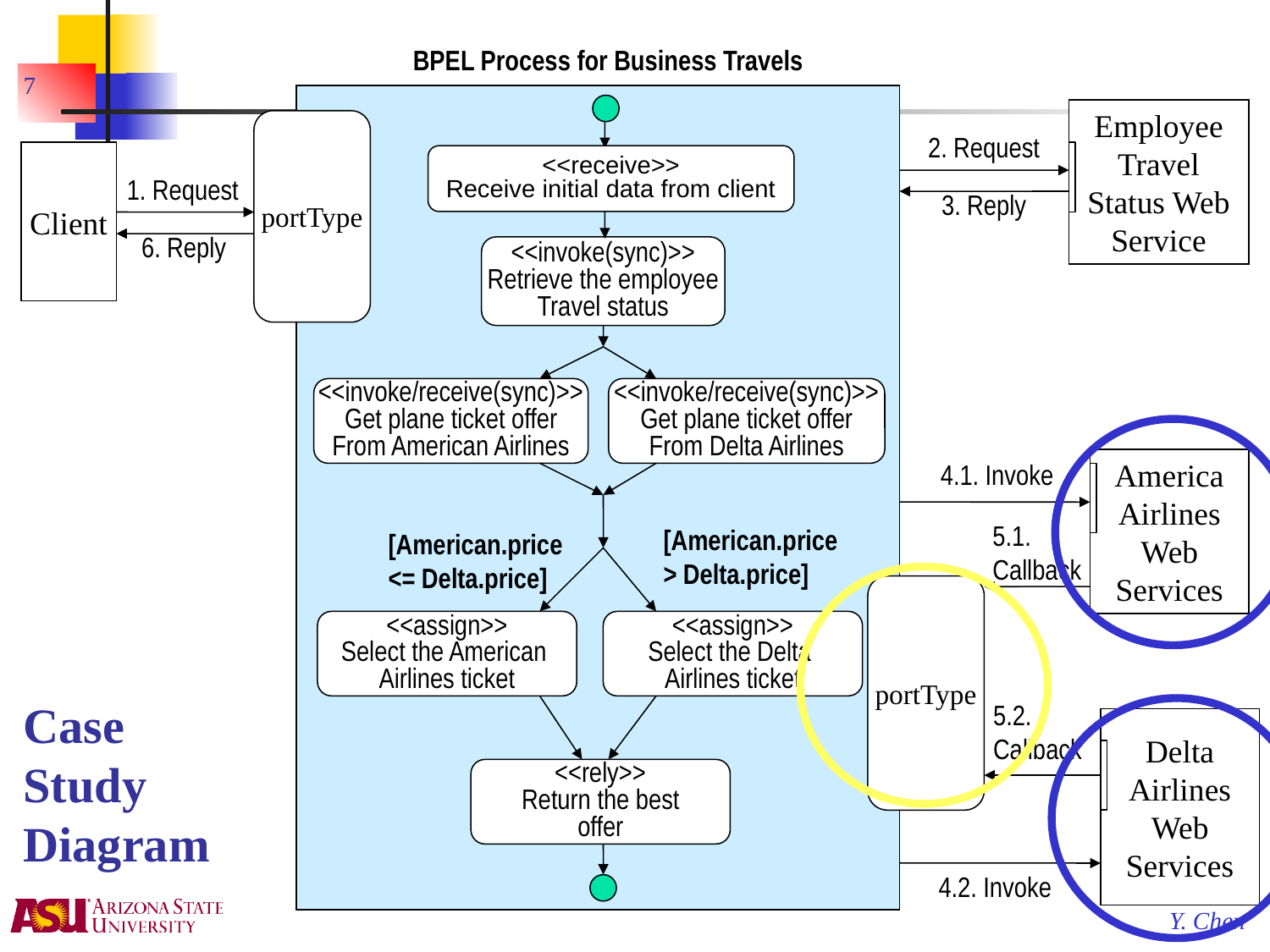

BPEL Process for Business Travels

Employee
Travel
Status Web
Service
portType

2. Request
Client

<<receive>>
Receive initial data from client
1. Request

3. Reply

6. Reply

<<invoke(sync)>>
Retrieve the employee
Travel status

<<invoke/receive(sync)>>
Get plane ticket offer
From American Airlines
<<invoke/receive(sync)>>
Get plane ticket offer
From Delta Airlines
America
Airlines
Web
Services
4.1. Invoke

5.1.
Callback
[American.price
> Delta.price]
[American.price
<= Delta.price]

portType

<<assign>>
Select the American
Airlines ticket
<<assign>>
Select the Delta
Airlines ticket
5.2.
Callback

Delta
Airlines
Web
Services

<<rely>>
Return the best
offer

4.2. Invoke

7

# Case Study Diagram